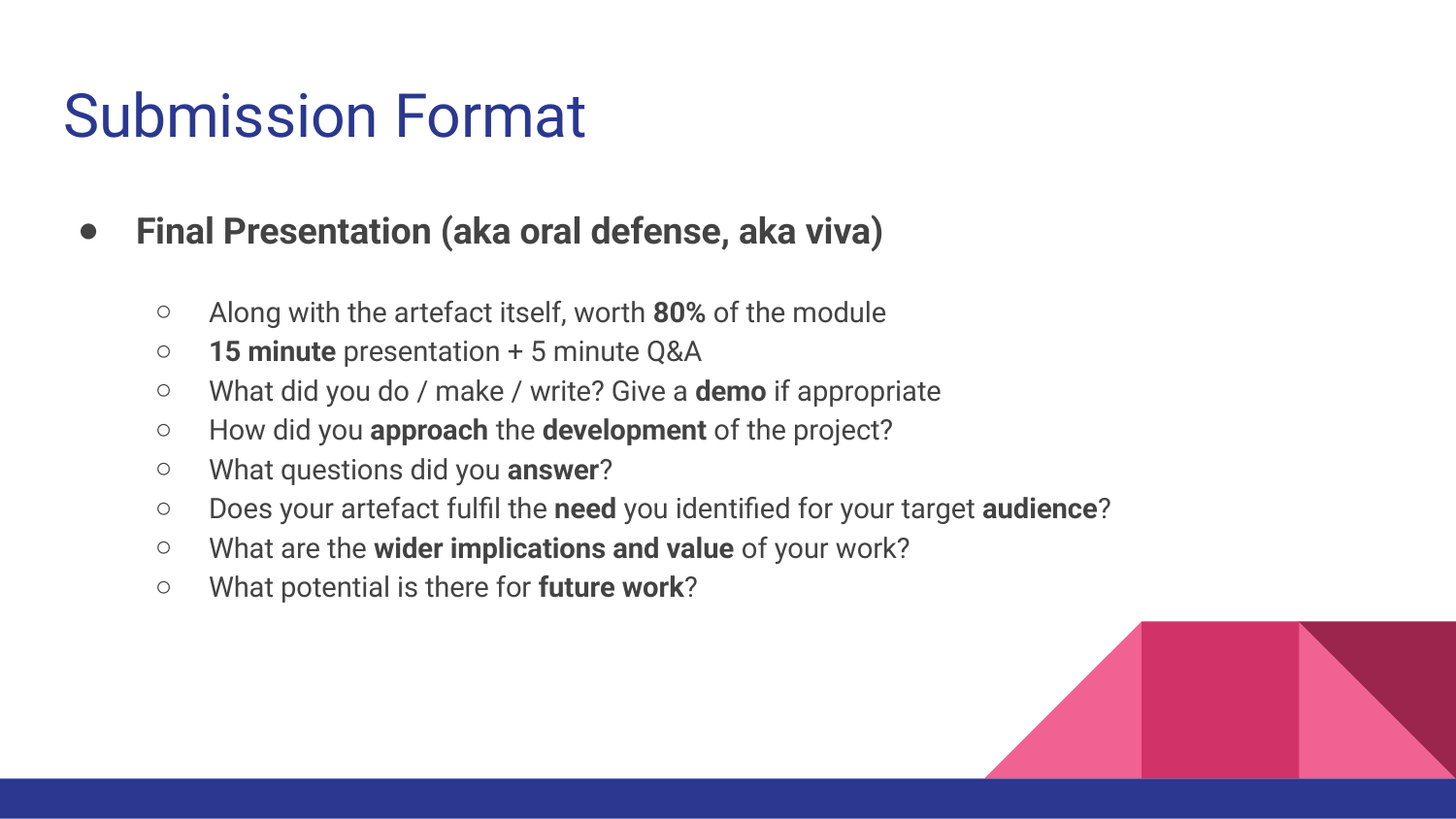

# Submission Format
Final Presentation (aka oral defense, aka viva)

Along with the artefact itself, worth 80% of the module
15 minute presentation + 5 minute Q&A
What did you do / make / write? Give a demo if appropriate
How did you approach the development of the project?
What questions did you answer?
Does your artefact fulfil the need you identified for your target audience?
What are the wider implications and value of your work?
What potential is there for future work?